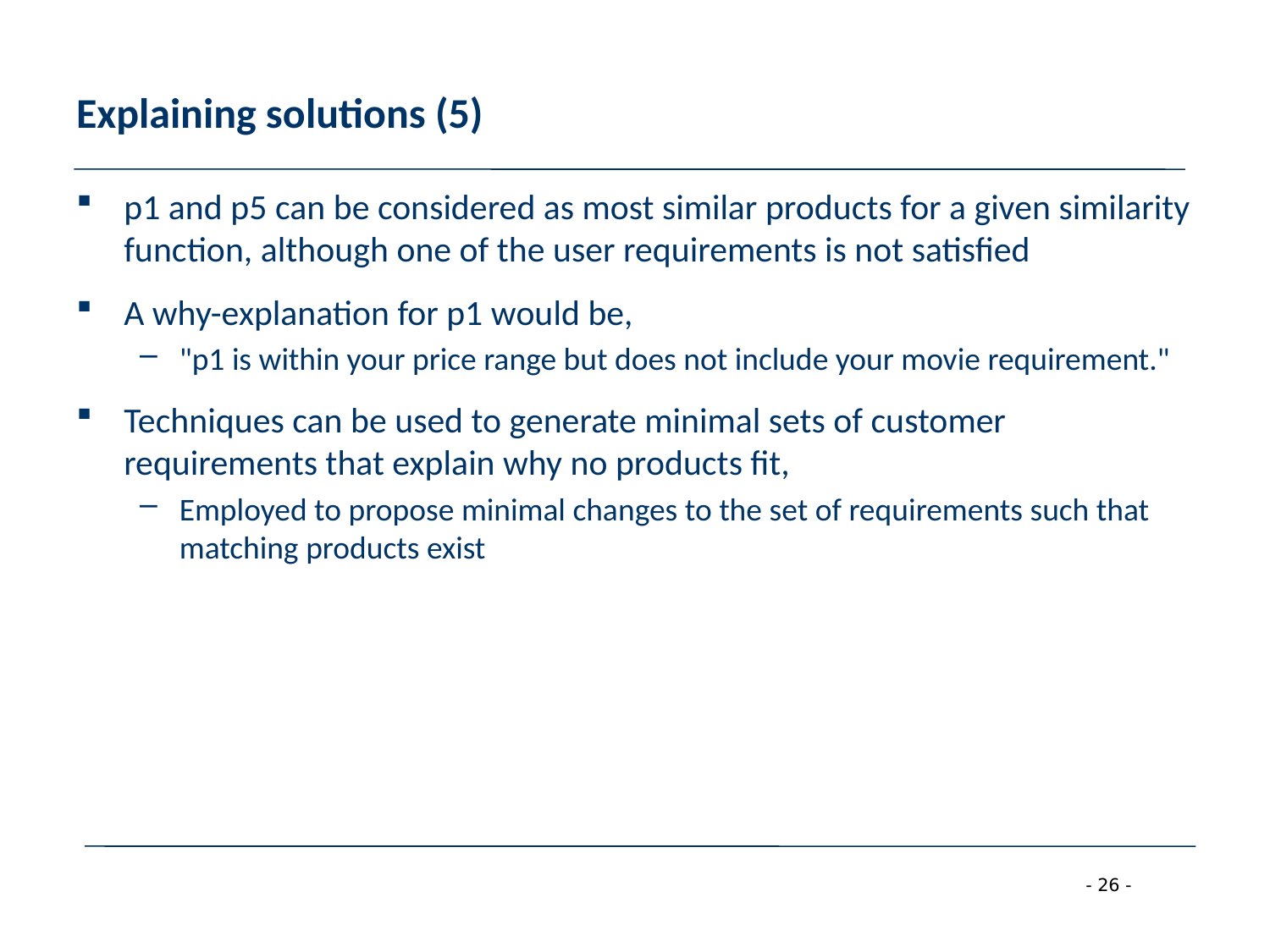

# Explaining solutions (5)
p1 and p5 can be considered as most similar products for a given similarity function, although one of the user requirements is not satisfied
A why-explanation for p1 would be,
"p1 is within your price range but does not include your movie requirement."
Techniques can be used to generate minimal sets of customer requirements that explain why no products fit,
Employed to propose minimal changes to the set of requirements such that matching products exist